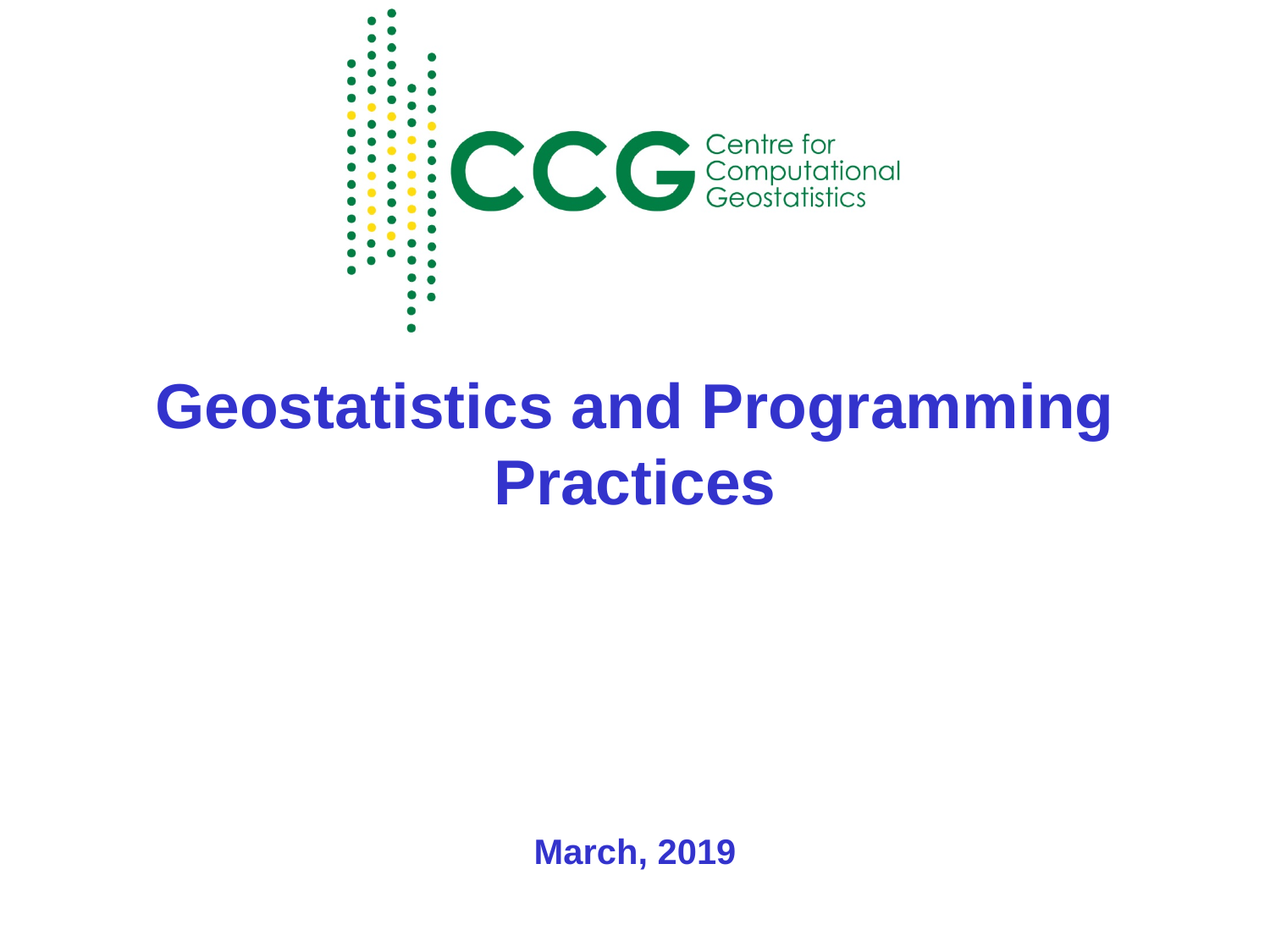

# Geostatistics and Programming Practices

March, 2019